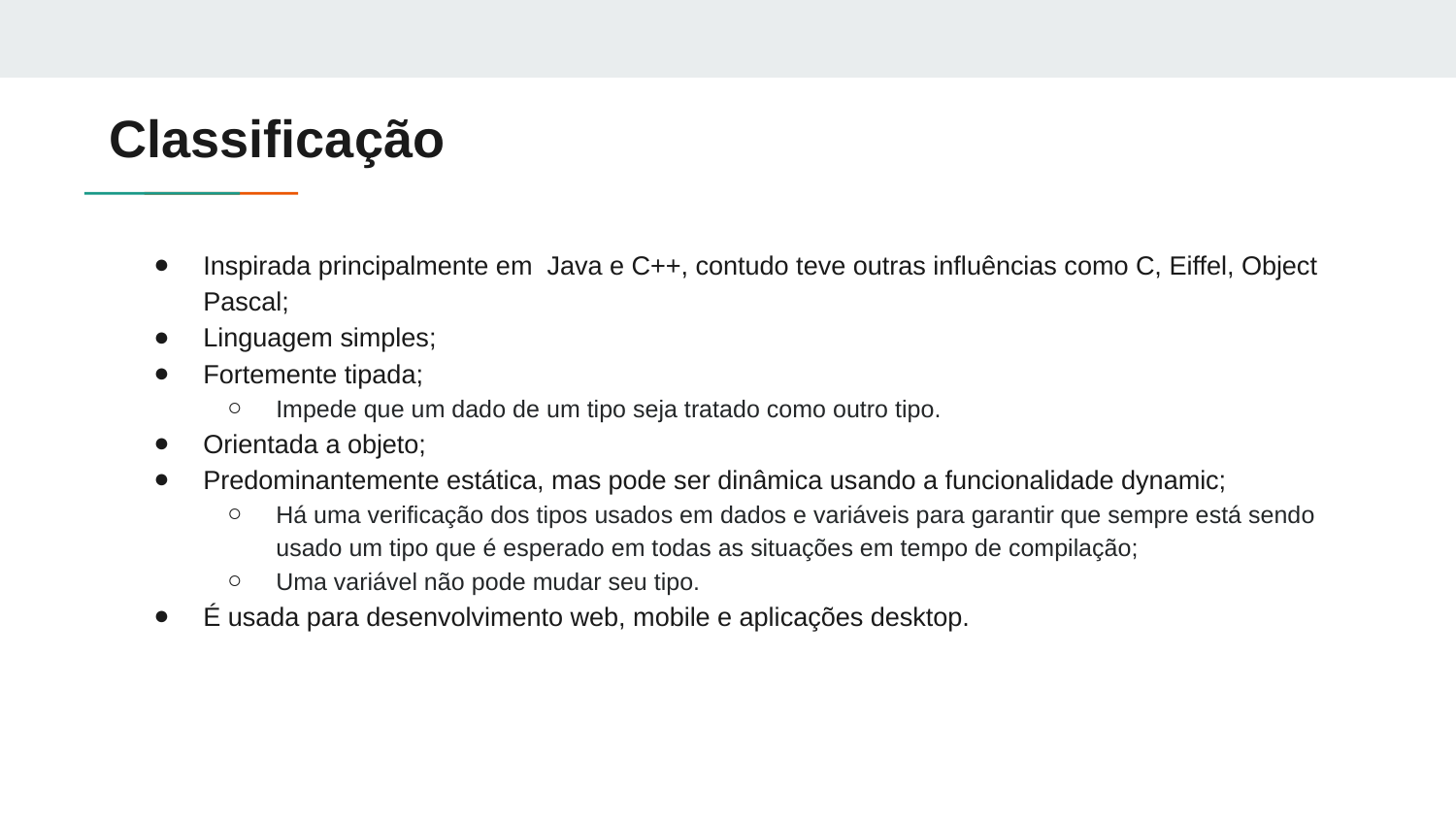

# Classificação
Inspirada principalmente em  Java e C++, contudo teve outras influências como C, Eiffel, Object Pascal;
Linguagem simples;
Fortemente tipada;
Impede que um dado de um tipo seja tratado como outro tipo.
Orientada a objeto;
Predominantemente estática, mas pode ser dinâmica usando a funcionalidade dynamic;
Há uma verificação dos tipos usados em dados e variáveis para garantir que sempre está sendo usado um tipo que é esperado em todas as situações em tempo de compilação;
Uma variável não pode mudar seu tipo.
É usada para desenvolvimento web, mobile e aplicações desktop.